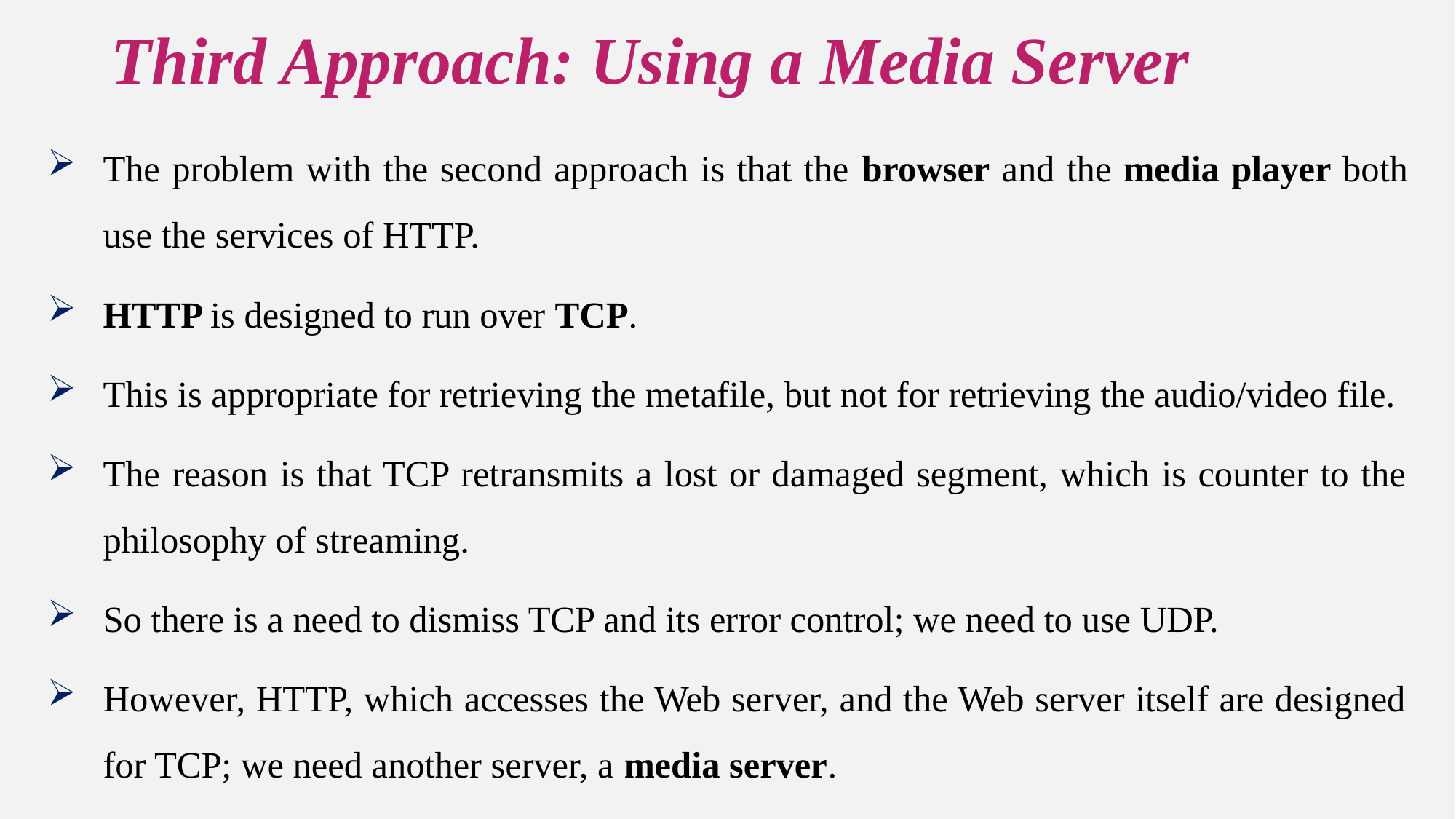

# Third Approach: Using a Media Server
The problem with the second approach is that the browser and the media player both use the services of HTTP.
HTTP is designed to run over TCP.
This is appropriate for retrieving the metafile, but not for retrieving the audio/video file.
The reason is that TCP retransmits a lost or damaged segment, which is counter to the philosophy of streaming.
So there is a need to dismiss TCP and its error control; we need to use UDP.
However, HTTP, which accesses the Web server, and the Web server itself are designed for TCP; we need another server, a media server.